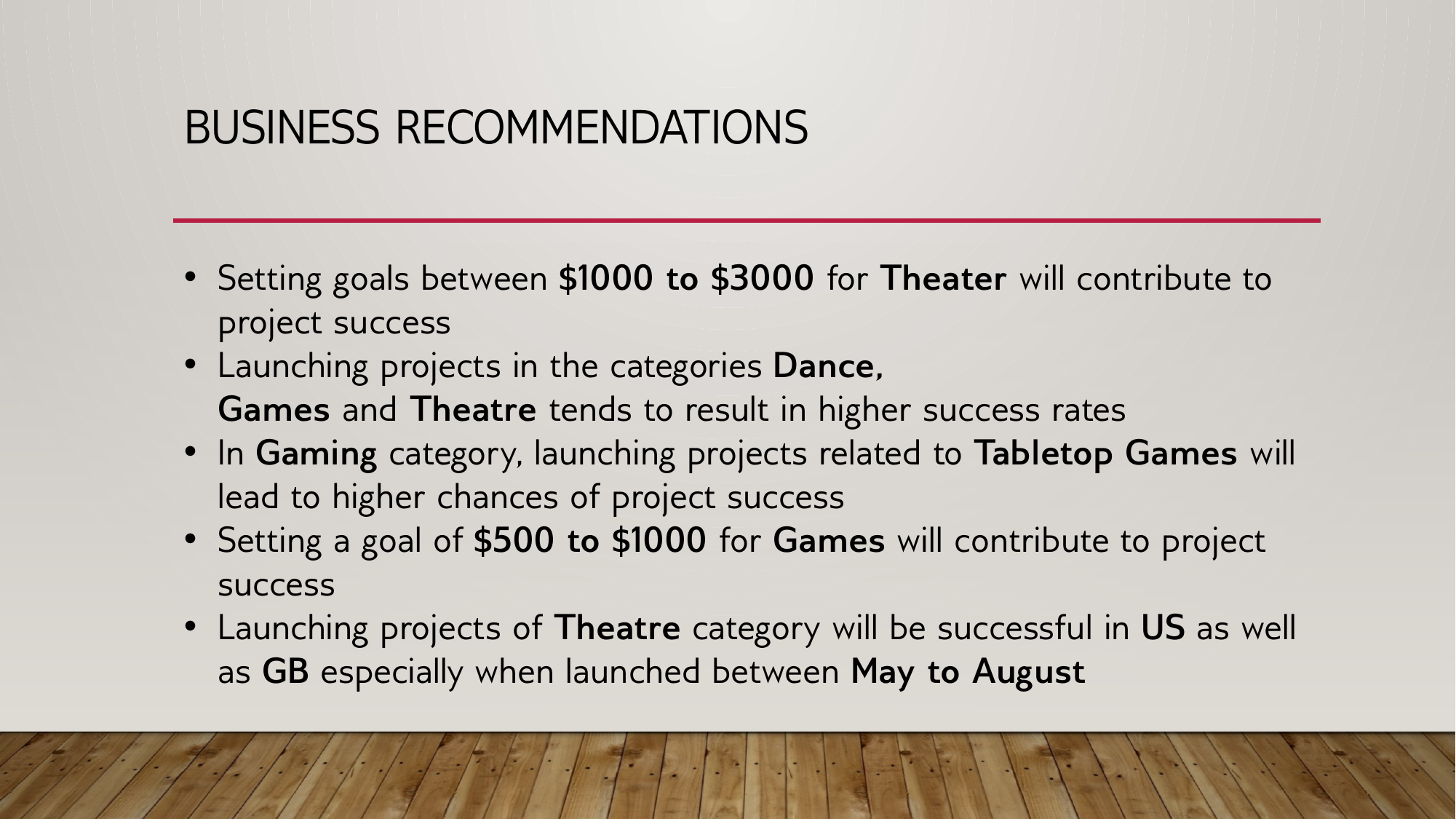

# BUSINESS RECOMMENDATIONS
Setting goals between $1000 to $3000 for Theater will contribute to project success
Launching projects in the categories Dance, Games and Theatre tends to result in higher success rates
In Gaming category, launching projects related to Tabletop Games will lead to higher chances of project success
Setting a goal of $500 to $1000 for Games will contribute to project success
Launching projects of Theatre category will be successful in US as well as GB especially when launched between May to August
​
​